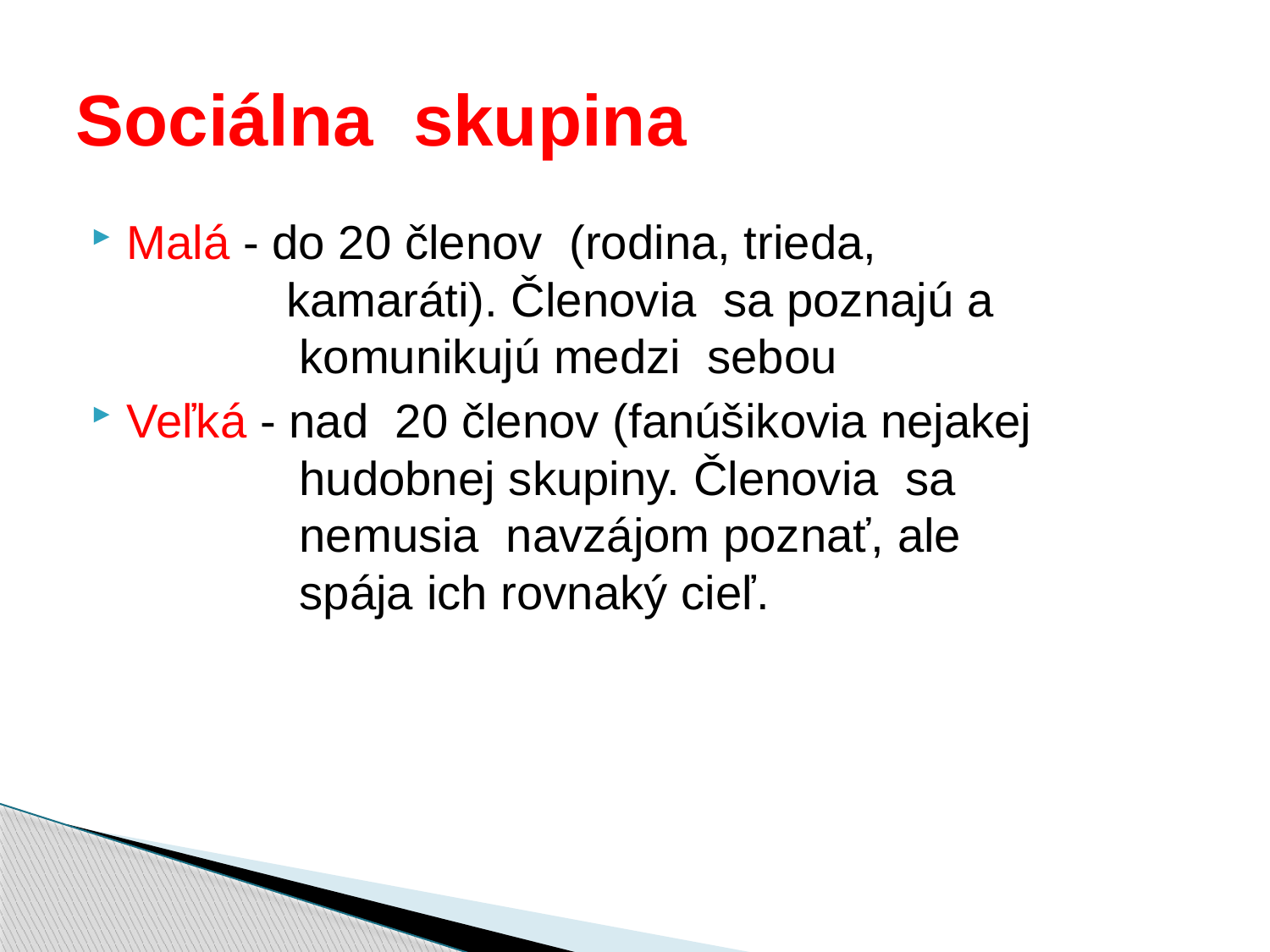

# Sociálna  skupina
Malá - do 20 členov  (rodina, trieda,
            kamaráti). Členovia  sa poznajú a
             komunikujú medzi  sebou
Veľká - nad  20 členov (fanúšikovia nejakej
             hudobnej skupiny. Členovia  sa
             nemusia  navzájom poznať, ale
             spája ich rovnaký cieľ.